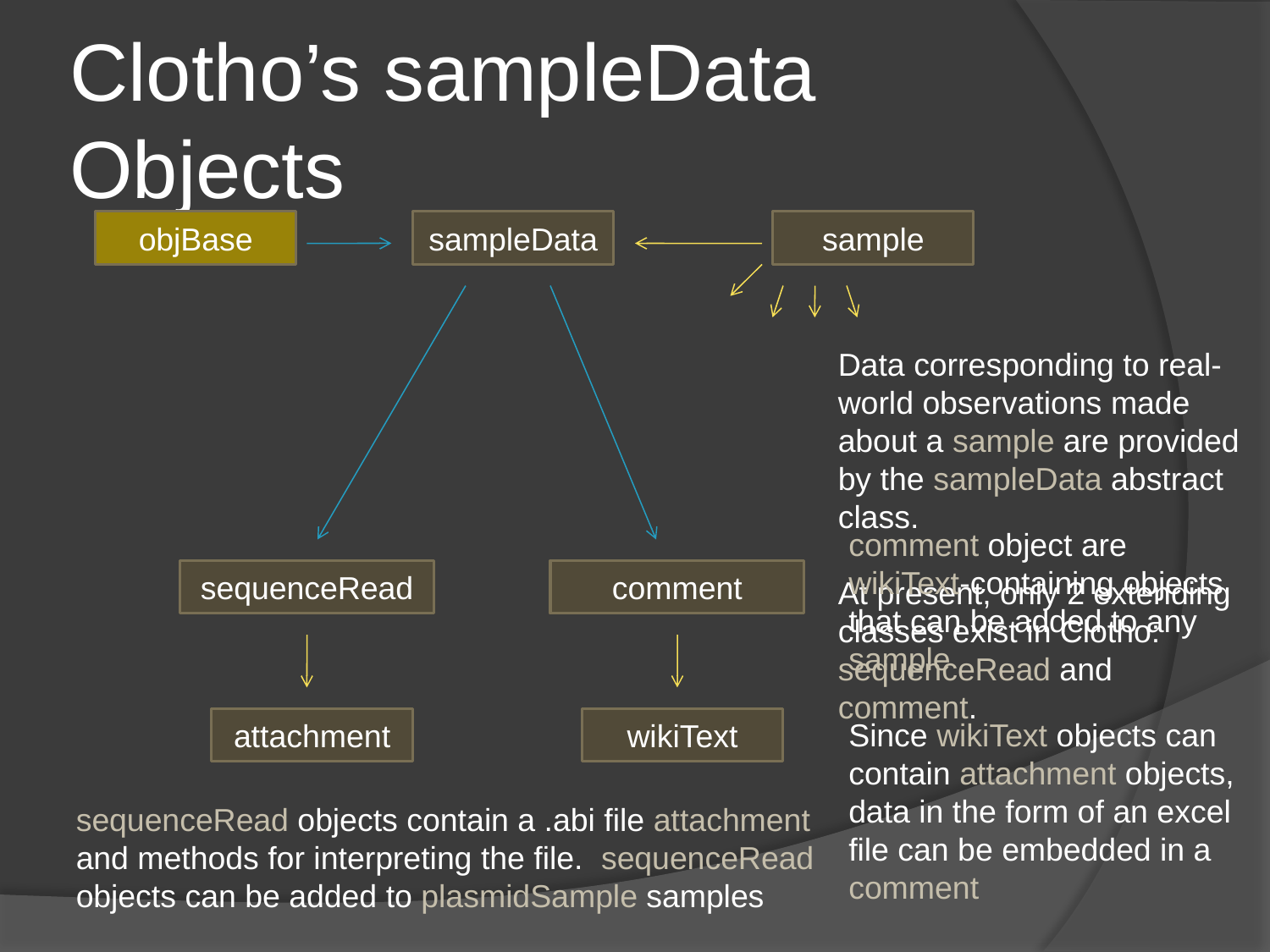

# Clotho’s sampleData Objects
objBase
sampleData
sample
Data corresponding to real-world observations made about a sample are provided by the sampleData abstract class.

At present, only 2 extending classes exist in Clotho:  sequenceRead and comment.
comment object are wikiText-containing objects that can be added to any sample

Since wikiText objects can contain attachment objects, data in the form of an excel file can be embedded in a comment
sequenceRead
comment
attachment
wikiText
sequenceRead objects contain a .abi file attachment  and methods for interpreting the file.  sequenceRead objects can be added to plasmidSample samples